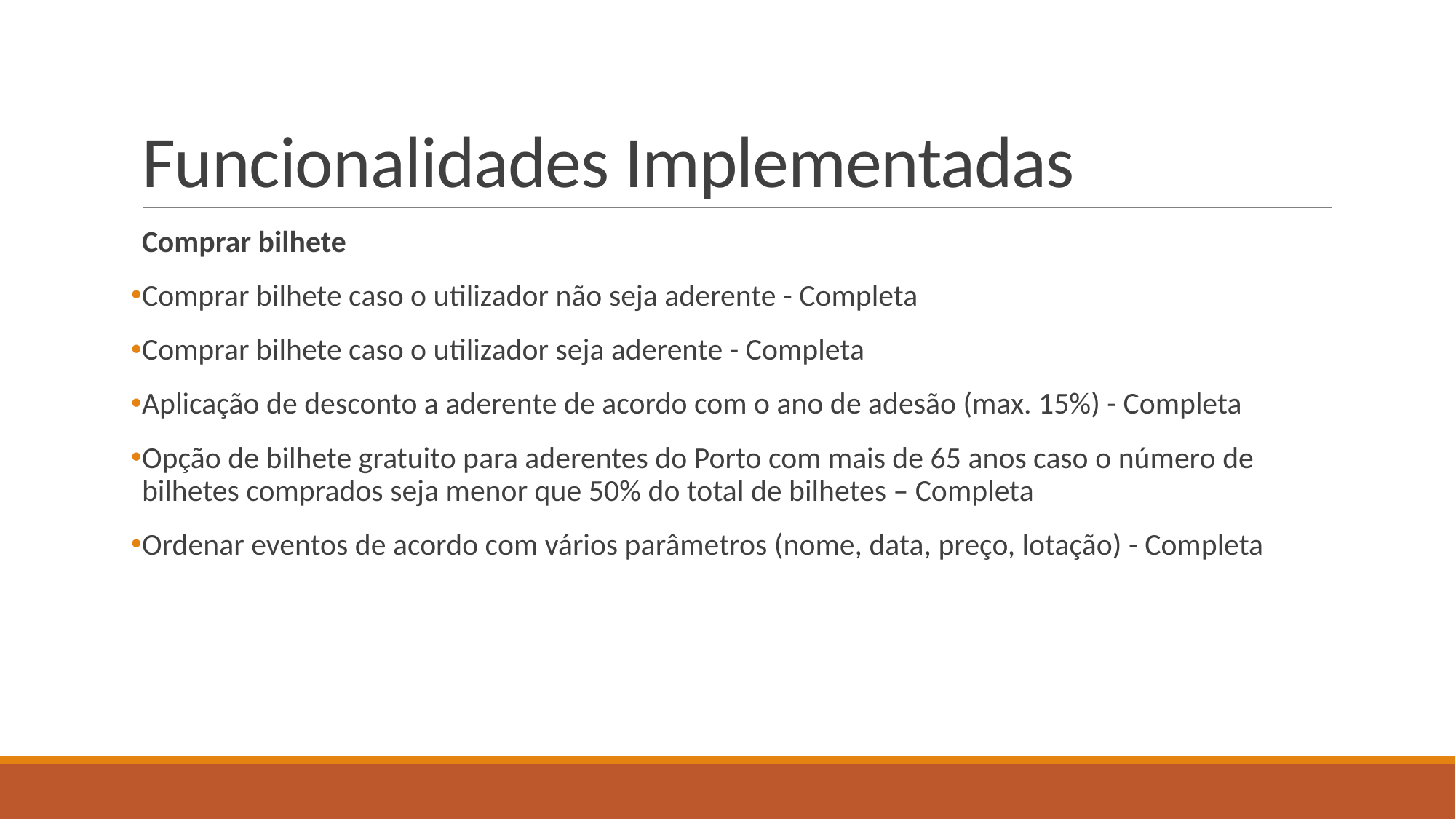

# Funcionalidades Implementadas
Comprar bilhete
Comprar bilhete caso o utilizador não seja aderente - Completa
Comprar bilhete caso o utilizador seja aderente - Completa
Aplicação de desconto a aderente de acordo com o ano de adesão (max. 15%) - Completa
Opção de bilhete gratuito para aderentes do Porto com mais de 65 anos caso o número de bilhetes comprados seja menor que 50% do total de bilhetes – Completa
Ordenar eventos de acordo com vários parâmetros (nome, data, preço, lotação) - Completa